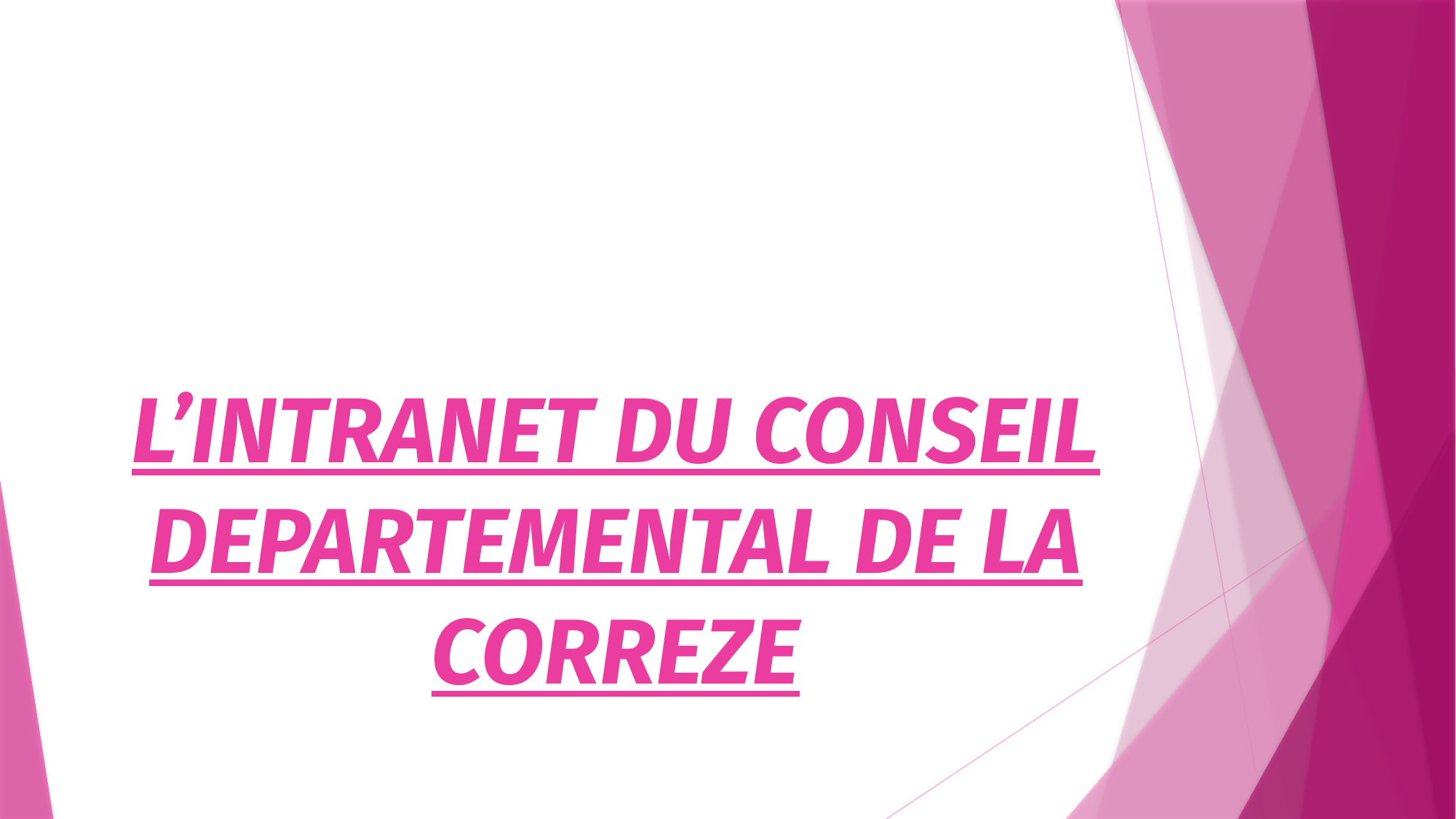

# L’INTRANET DU CONSEIL DEPARTEMENTAL DE LA CORREZE